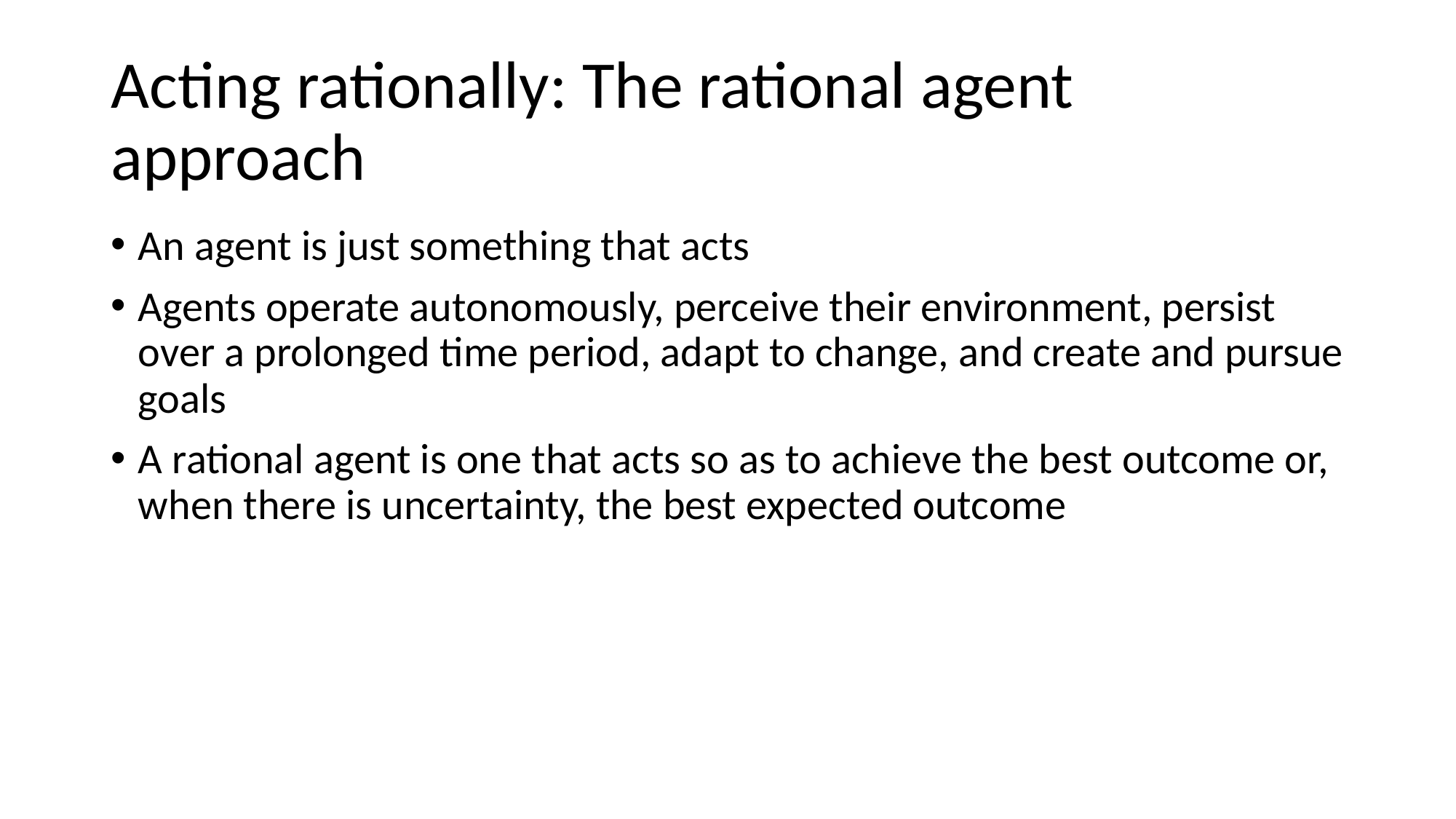

# Acting rationally: The rational agent approach
An agent is just something that acts
Agents operate autonomously, perceive their environment, persist over a prolonged time period, adapt to change, and create and pursue goals
A rational agent is one that acts so as to achieve the best outcome or, when there is uncertainty, the best expected outcome